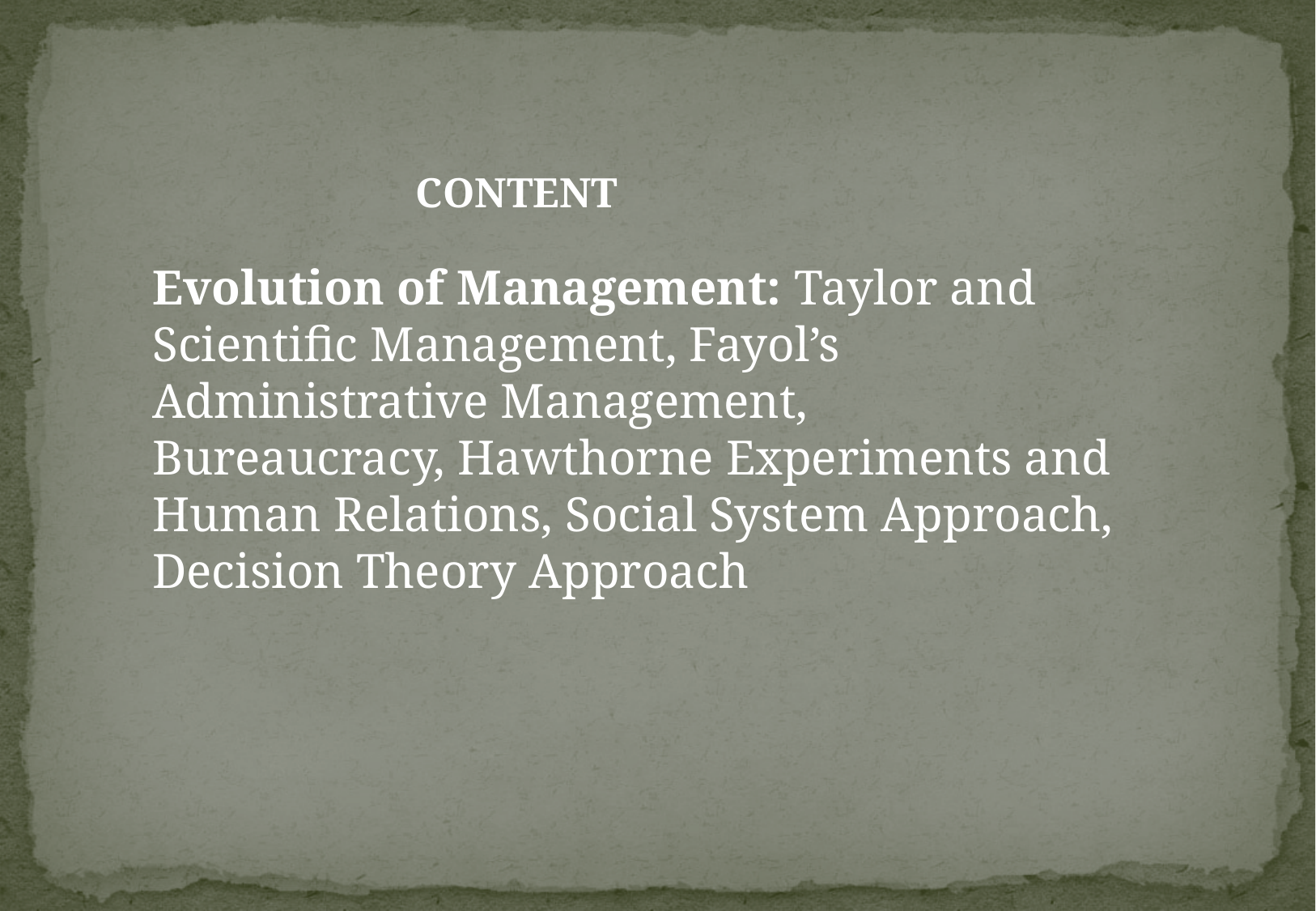

CONTENT

Evolution of Management: Taylor and Scientific Management, Fayol’s Administrative Management,
Bureaucracy, Hawthorne Experiments and Human Relations, Social System Approach, Decision Theory Approach